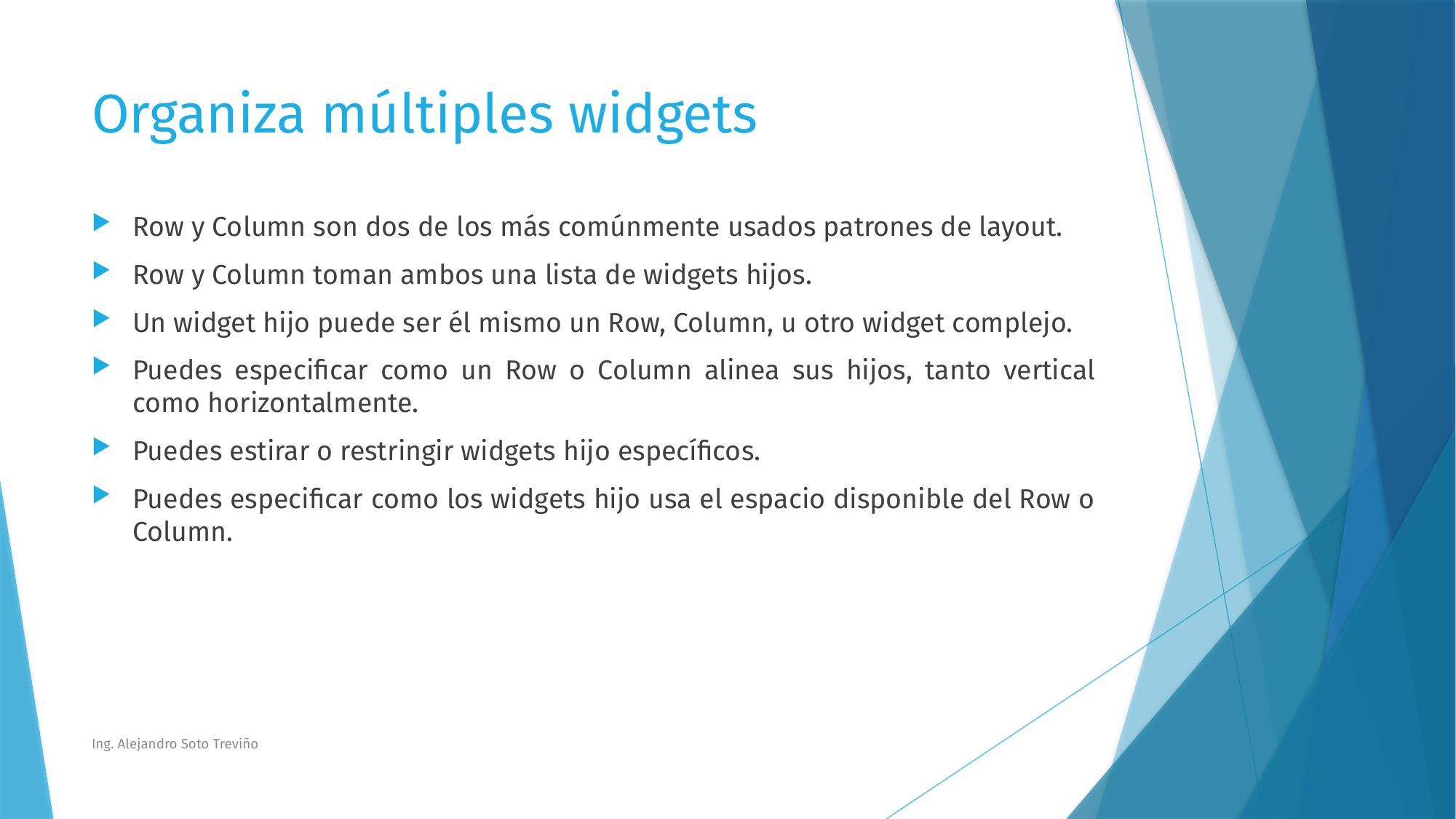

# Organiza múltiples widgets

Row y Column son dos de los más comúnmente usados patrones de layout.
Row y Column toman ambos una lista de widgets hijos.
Un widget hijo puede ser él mismo un Row, Column, u otro widget complejo.
Puedes especificar como un Row o Column alinea sus hijos, tanto vertical como horizontalmente.
Puedes estirar o restringir widgets hijo específicos.
Puedes especificar como los widgets hijo usa el espacio disponible del Row o Column.
Ing. Alejandro Soto Treviño